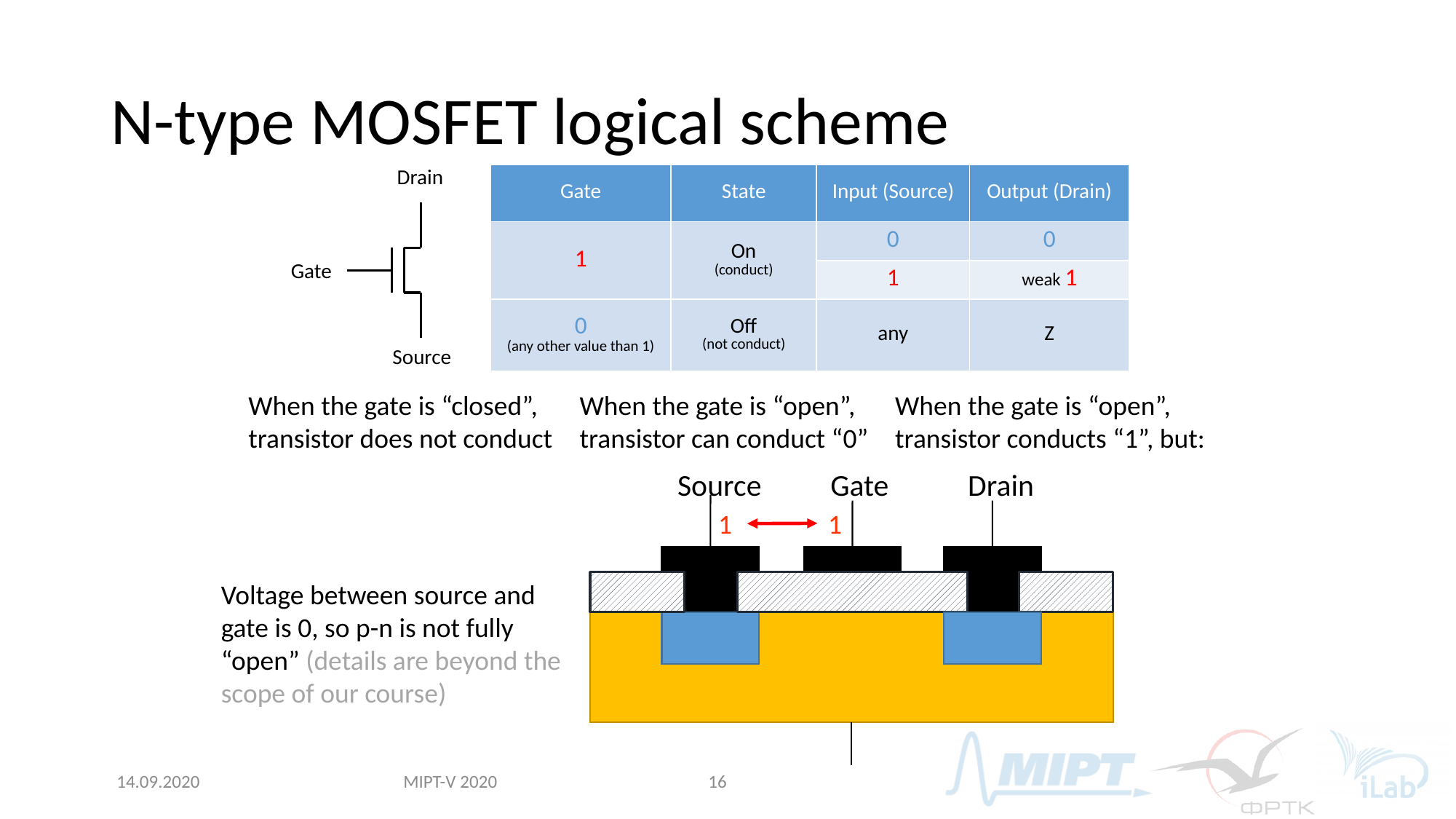

# N-type MOSFET logical scheme
Drain
Gate
Source
| Gate | State | Input (Source) | Output (Drain) |
| --- | --- | --- | --- |
| 1 | On (conduct) | 0 | 0 |
|  |  | 1 | weak 1 |
| 0 (any other value than 1) | Off (not conduct) | any | Z |
When the gate is “closed”, transistor does not conduct
When the gate is “open”, transistor can conduct “0”
When the gate is “open”, transistor conducts “1”, but:
Source
Gate
Drain

1
1
Voltage between source and gate is 0, so p-n is not fully “open” (details are beyond the scope of our course)
MIPT-V 2020
14.09.2020
16